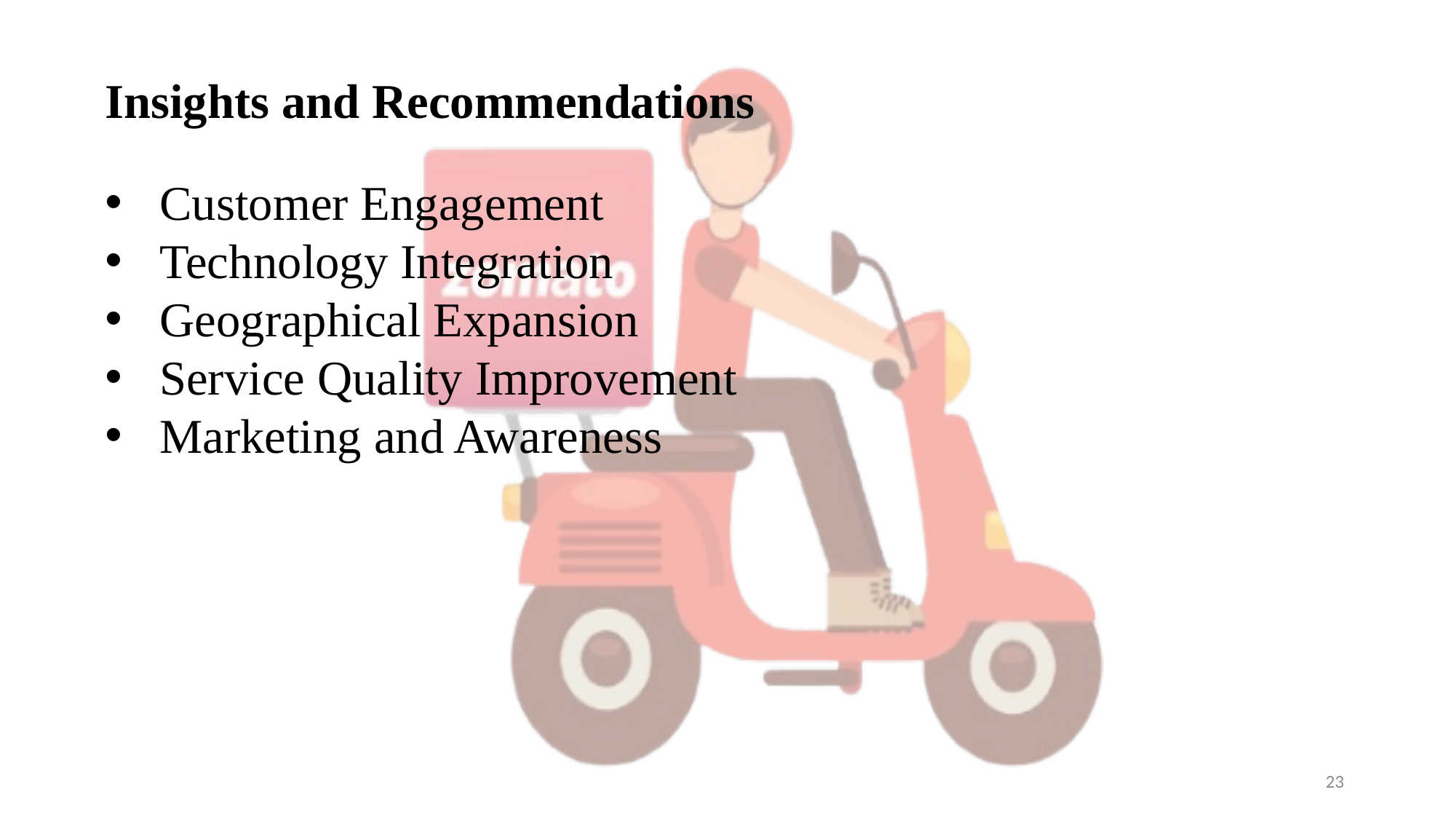

Insights and Recommendations
Customer Engagement
Technology Integration
Geographical Expansion
Service Quality Improvement
Marketing and Awareness
23